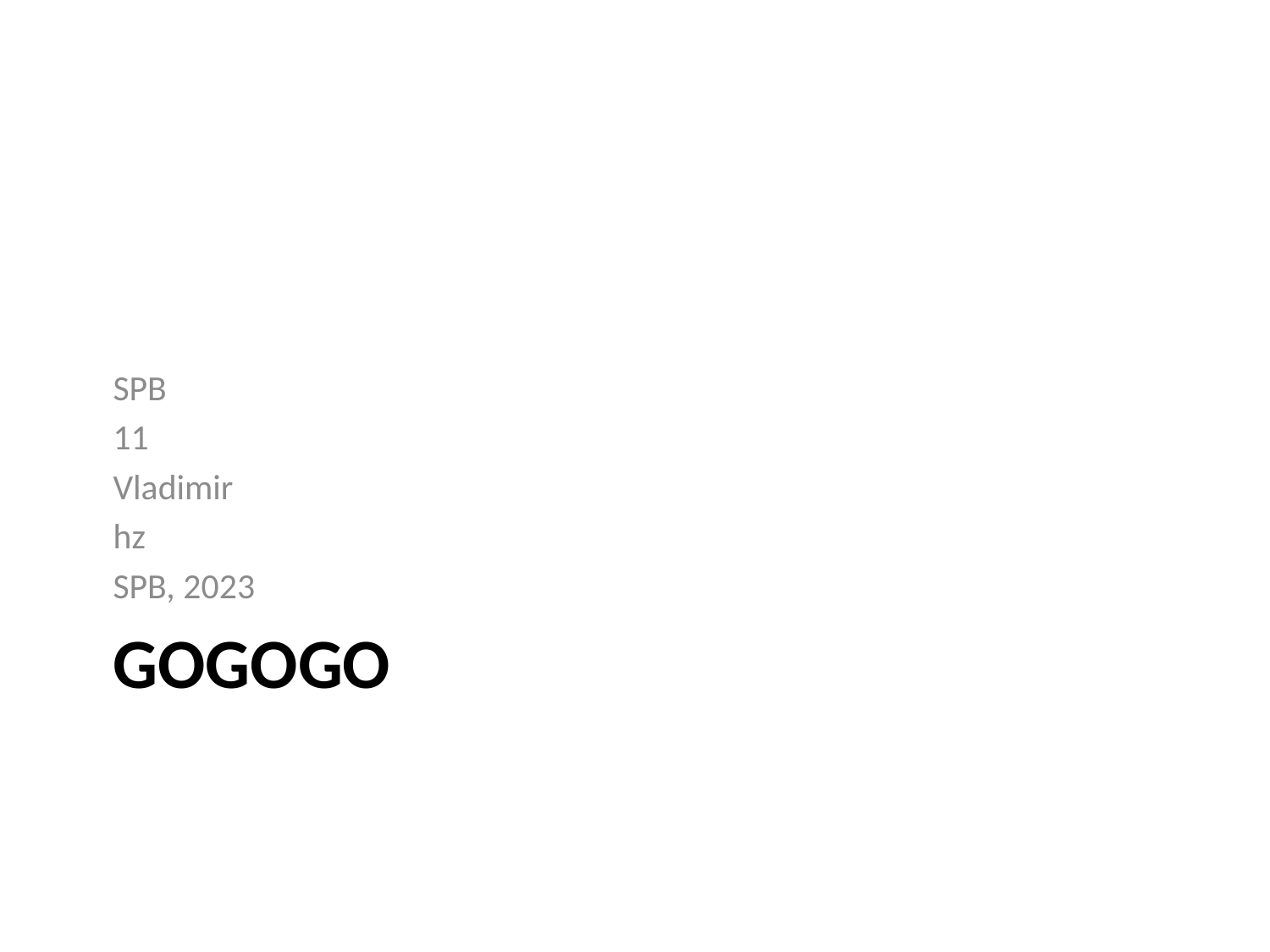

SPB
11
Vladimir
hz
SPB, 2023
# GOGOGO